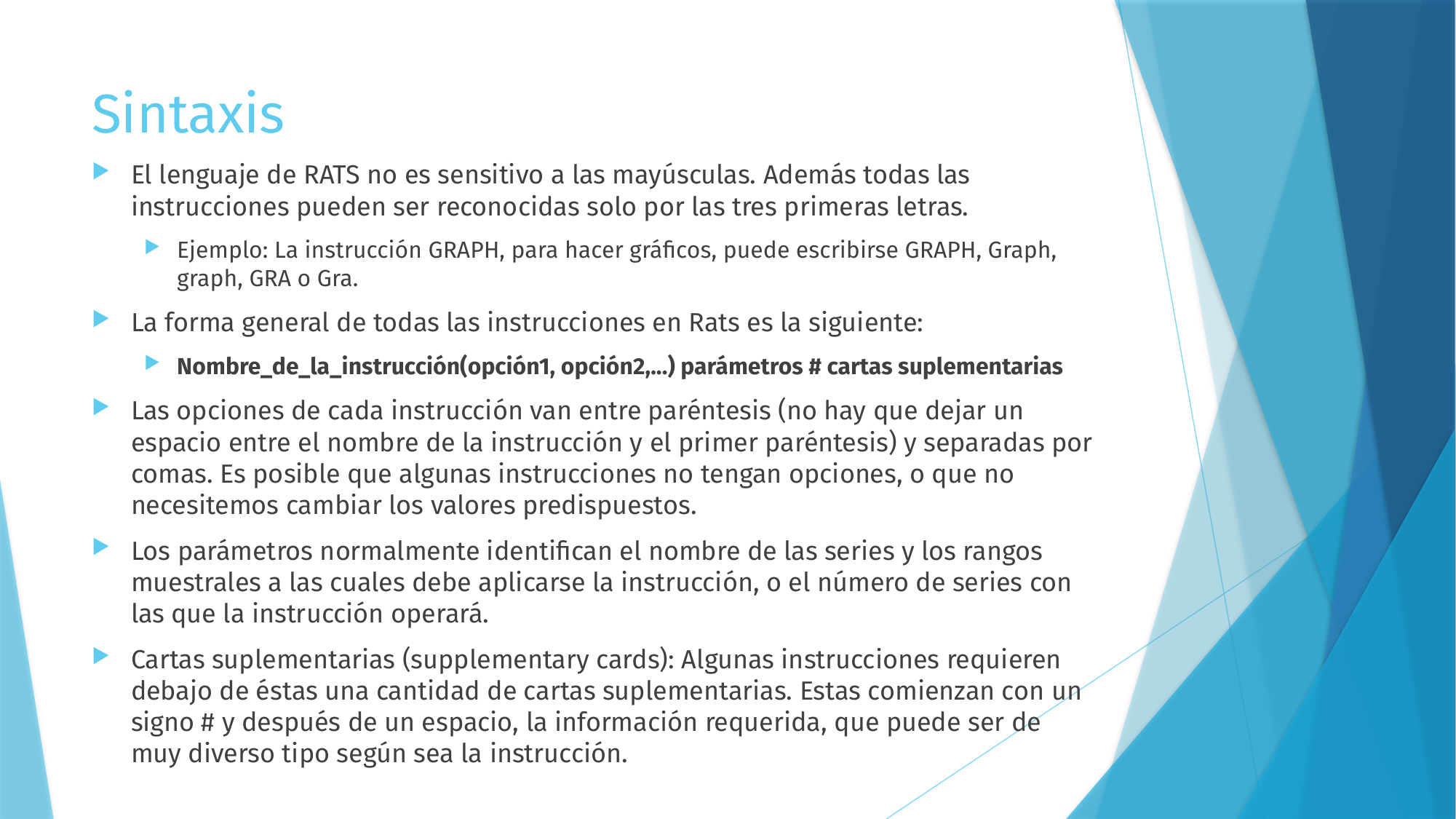

# Sintaxis
El lenguaje de RATS no es sensitivo a las mayúsculas. Además todas las instrucciones pueden ser reconocidas solo por las tres primeras letras.
Ejemplo: La instrucción GRAPH, para hacer gráficos, puede escribirse GRAPH, Graph, graph, GRA o Gra.
La forma general de todas las instrucciones en Rats es la siguiente:
Nombre_de_la_instrucción(opción1, opción2,...) parámetros # cartas suplementarias
Las opciones de cada instrucción van entre paréntesis (no hay que dejar un espacio entre el nombre de la instrucción y el primer paréntesis) y separadas por comas. Es posible que algunas instrucciones no tengan opciones, o que no necesitemos cambiar los valores predispuestos.
Los parámetros normalmente identifican el nombre de las series y los rangos muestrales a las cuales debe aplicarse la instrucción, o el número de series con las que la instrucción operará.
Cartas suplementarias (supplementary cards): Algunas instrucciones requieren debajo de éstas una cantidad de cartas suplementarias. Estas comienzan con un signo # y después de un espacio, la información requerida, que puede ser de muy diverso tipo según sea la instrucción.